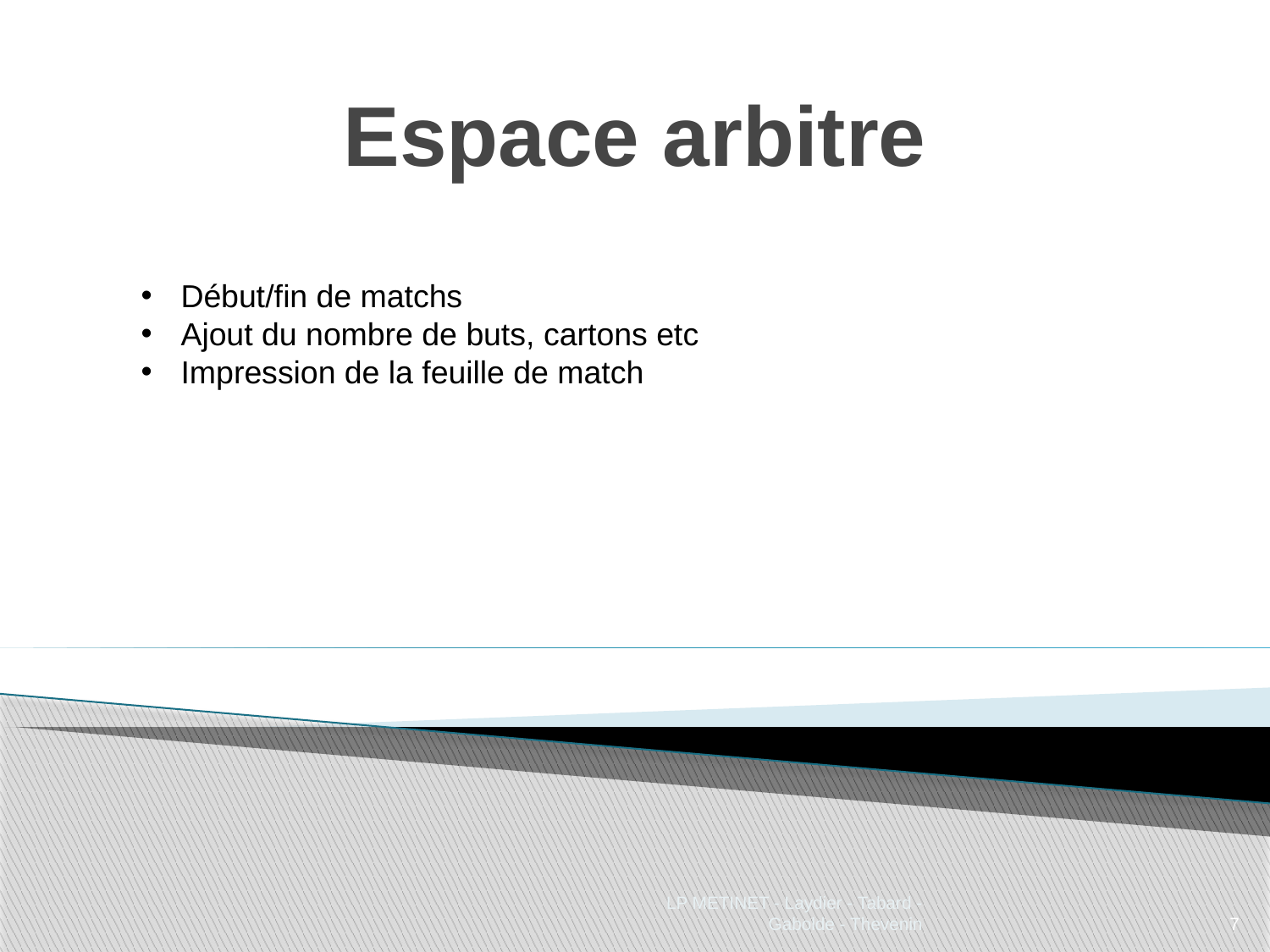

# Espace arbitre
Début/fin de matchs
Ajout du nombre de buts, cartons etc
Impression de la feuille de match

LP METINET - Laydier - Tabard - Gabolde - Thevenin
7